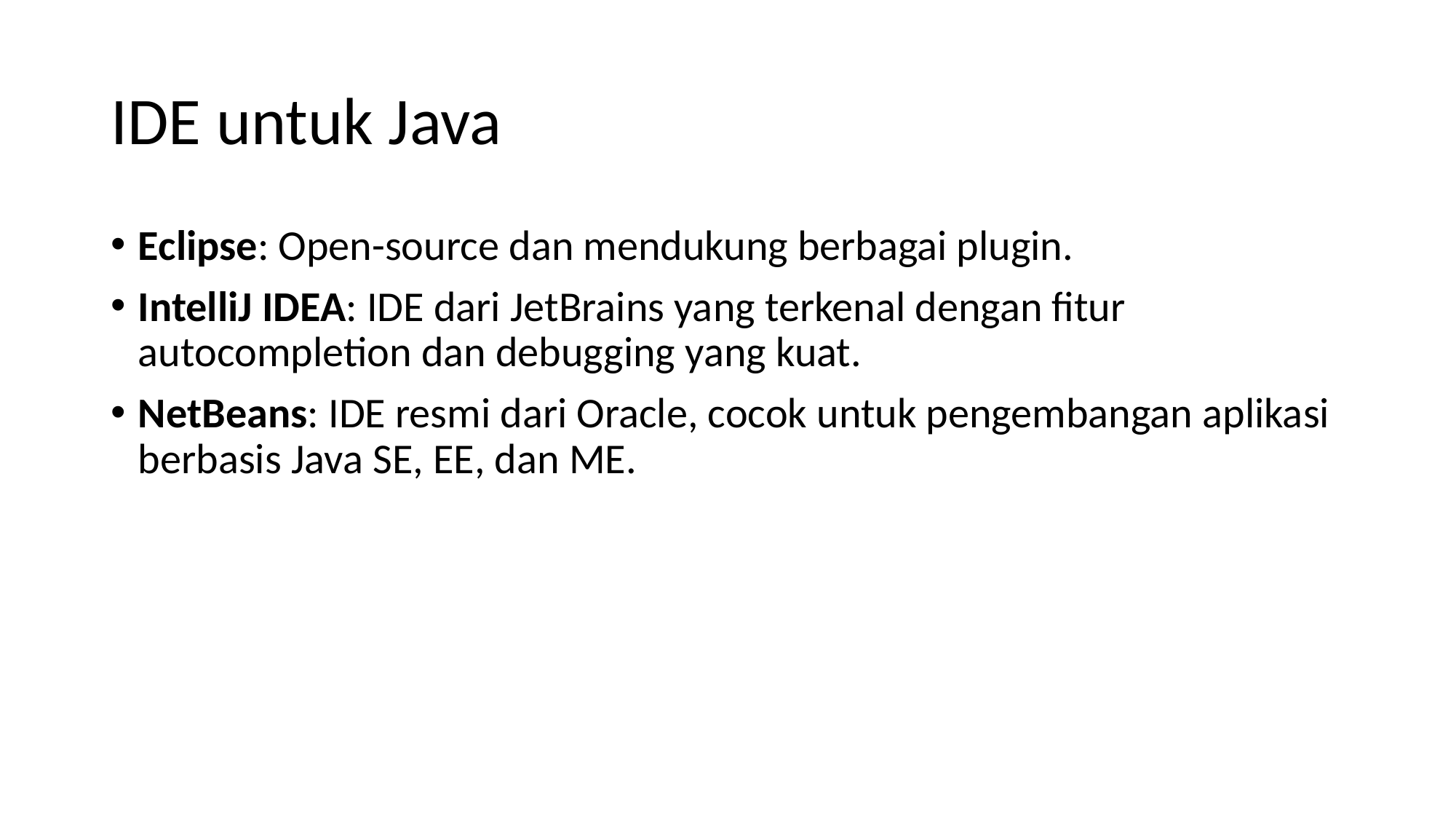

# IDE untuk Java
Eclipse: Open-source dan mendukung berbagai plugin.
IntelliJ IDEA: IDE dari JetBrains yang terkenal dengan fitur autocompletion dan debugging yang kuat.
NetBeans: IDE resmi dari Oracle, cocok untuk pengembangan aplikasi berbasis Java SE, EE, dan ME.